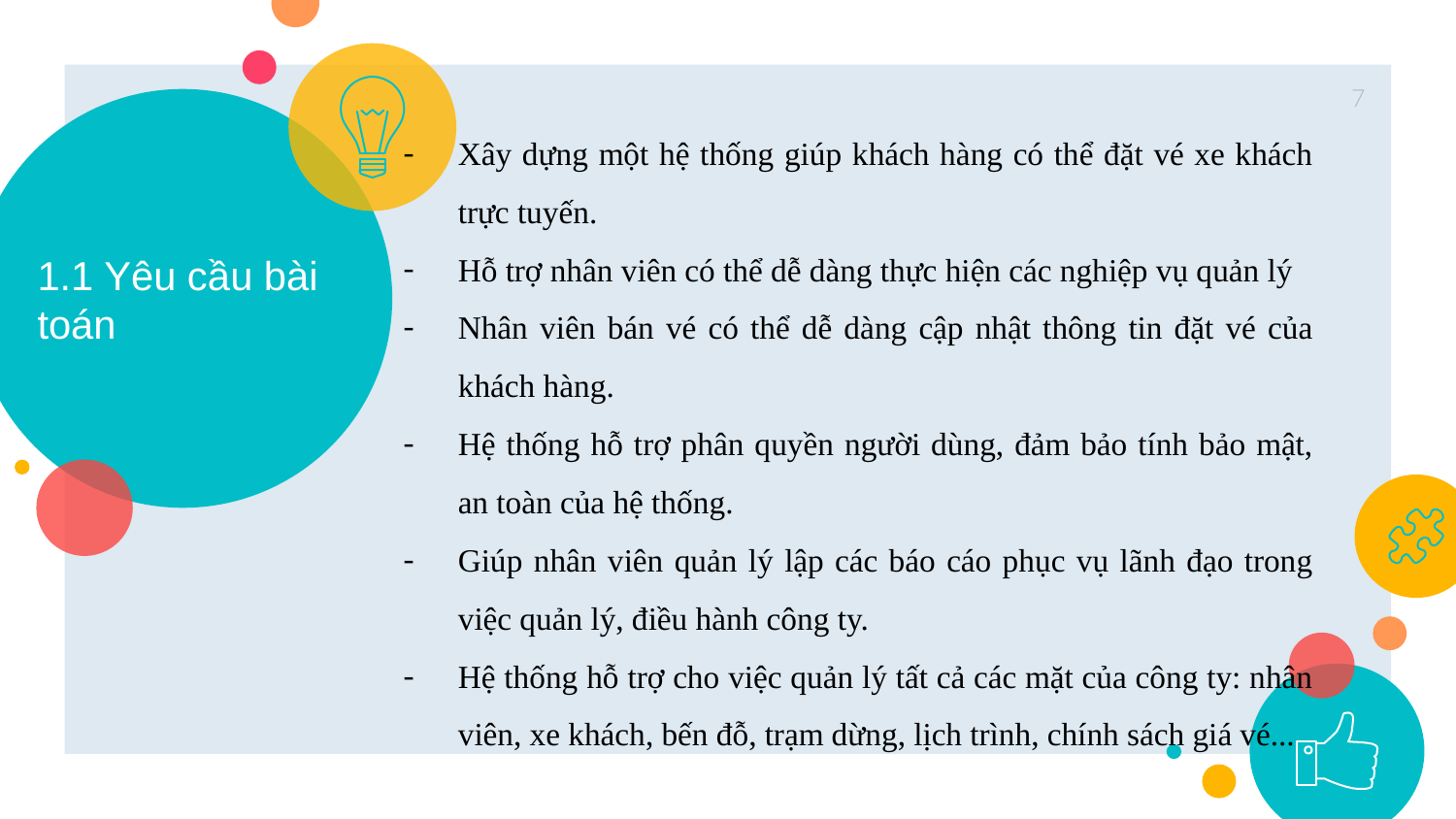

7
# 1.1 Yêu cầu bài toán
Xây dựng một hệ thống giúp khách hàng có thể đặt vé xe khách trực tuyến.
Hỗ trợ nhân viên có thể dễ dàng thực hiện các nghiệp vụ quản lý
Nhân viên bán vé có thể dễ dàng cập nhật thông tin đặt vé của khách hàng.
Hệ thống hỗ trợ phân quyền người dùng, đảm bảo tính bảo mật, an toàn của hệ thống.
Giúp nhân viên quản lý lập các báo cáo phục vụ lãnh đạo trong việc quản lý, điều hành công ty.
Hệ thống hỗ trợ cho việc quản lý tất cả các mặt của công ty: nhân viên, xe khách, bến đỗ, trạm dừng, lịch trình, chính sách giá vé...